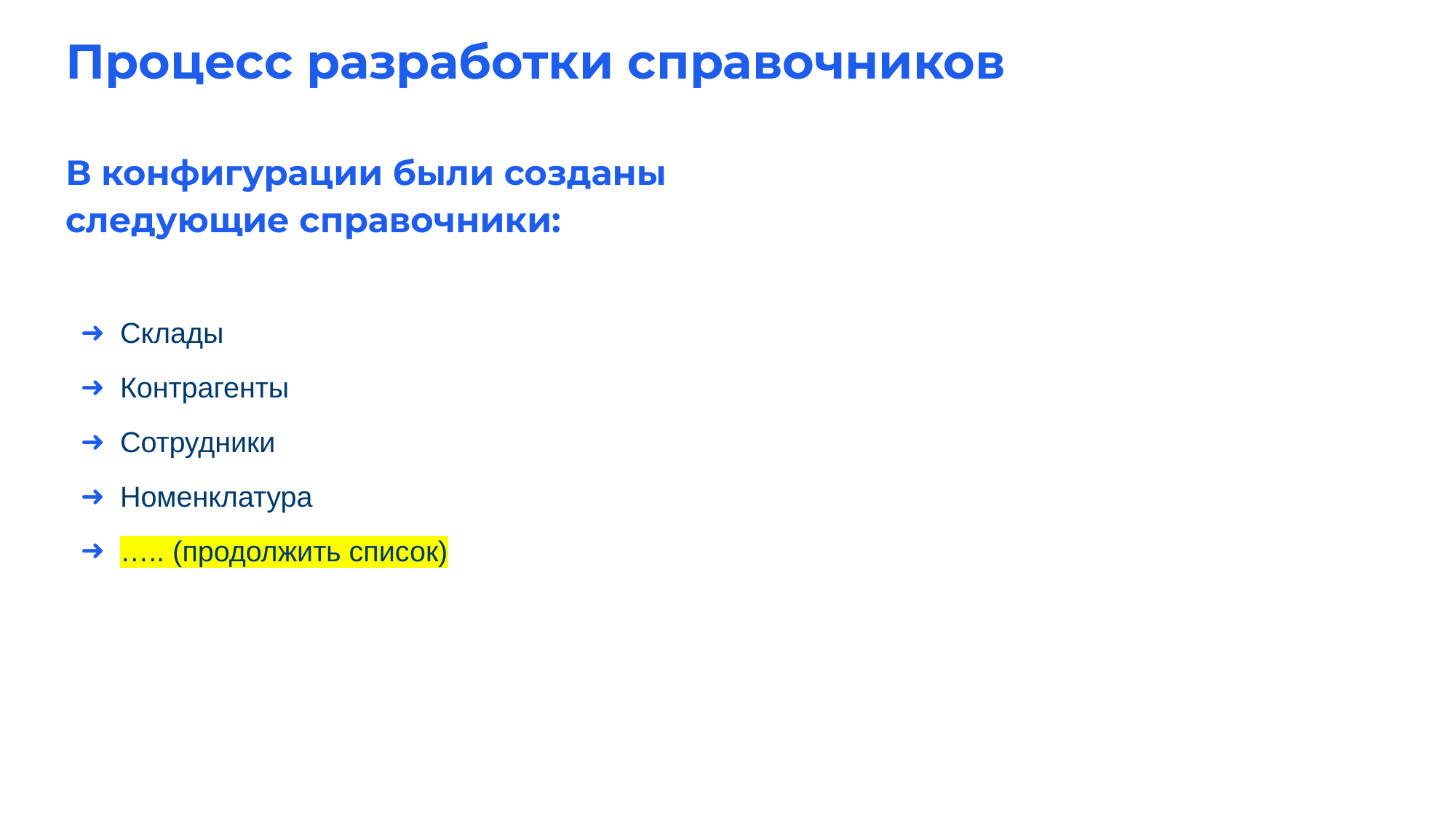

Процесс разработки справочников
В конфигурации были созданы следующие справочники:
Склады
Контрагенты
Сотрудники
Номенклатура
….. (продолжить список)